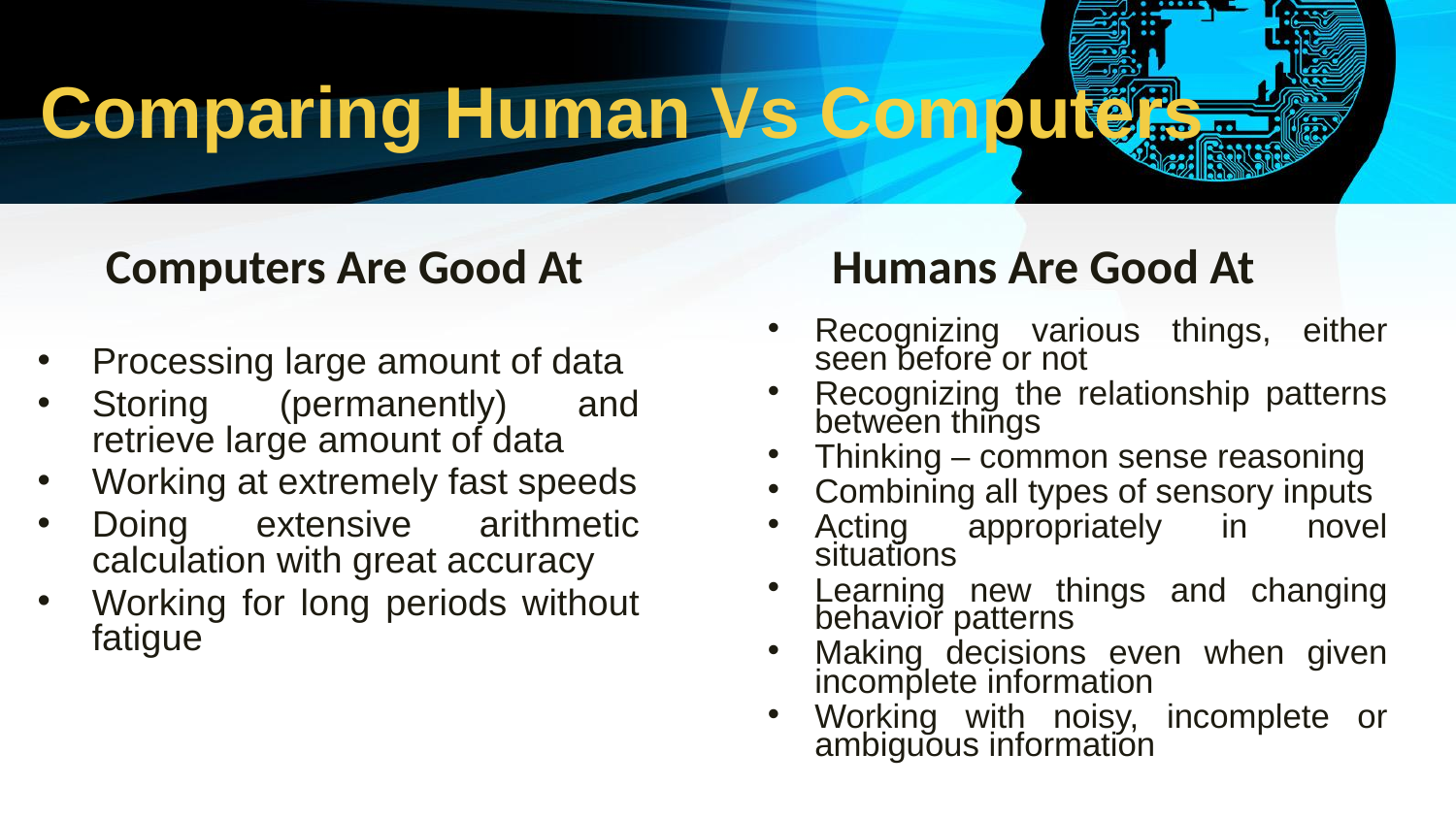

# Comparing Human Vs Computers
Computers Are Good At
Humans Are Good At
Recognizing various things, either seen before or not
Recognizing the relationship patterns between things
Thinking – common sense reasoning
Combining all types of sensory inputs
Acting appropriately in novel situations
Learning new things and changing behavior patterns
Making decisions even when given incomplete information
Working with noisy, incomplete or ambiguous information

Processing large amount of data
Storing (permanently) and retrieve large amount of data
Working at extremely fast speeds
Doing extensive arithmetic calculation with great accuracy
Working for long periods without fatigue